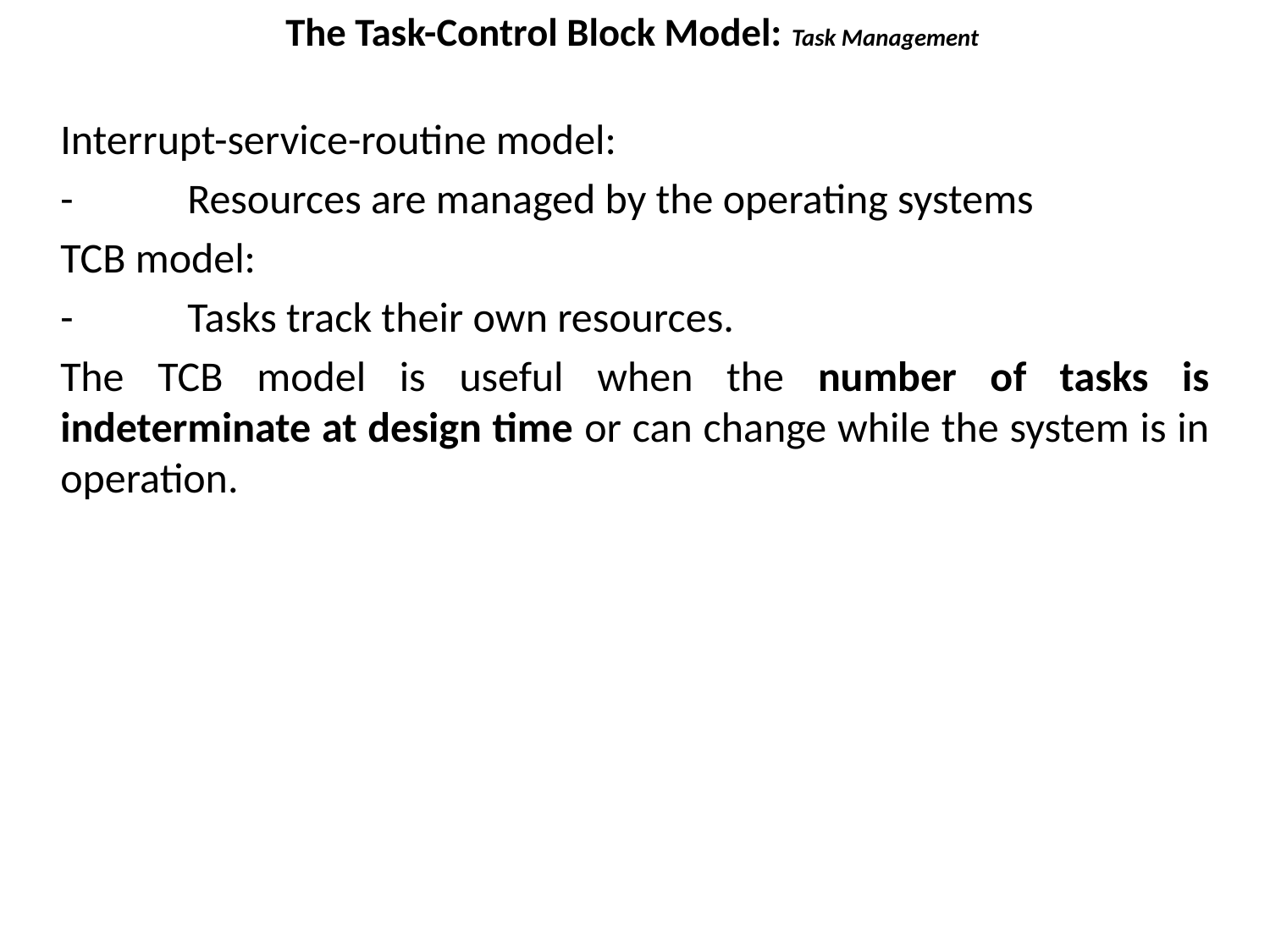

# The Task-Control Block Model: Task Management
Interrupt-service-routine model:
-	Resources are managed by the operating systems
TCB model:
-	Tasks track their own resources.
The TCB model is useful when the number of tasks is indeterminate at design time or can change while the system is in operation.
TCB Model is invoked
	Operating system checks the ready list to see if 	next task is eligible for execution
		If it is eligible:
			TCB of currently executing task is moved 			to end of ready list, eligible task is 				removed from the ready list and its 				execution begins.
Task management can be achieved simply by manipulating the status word